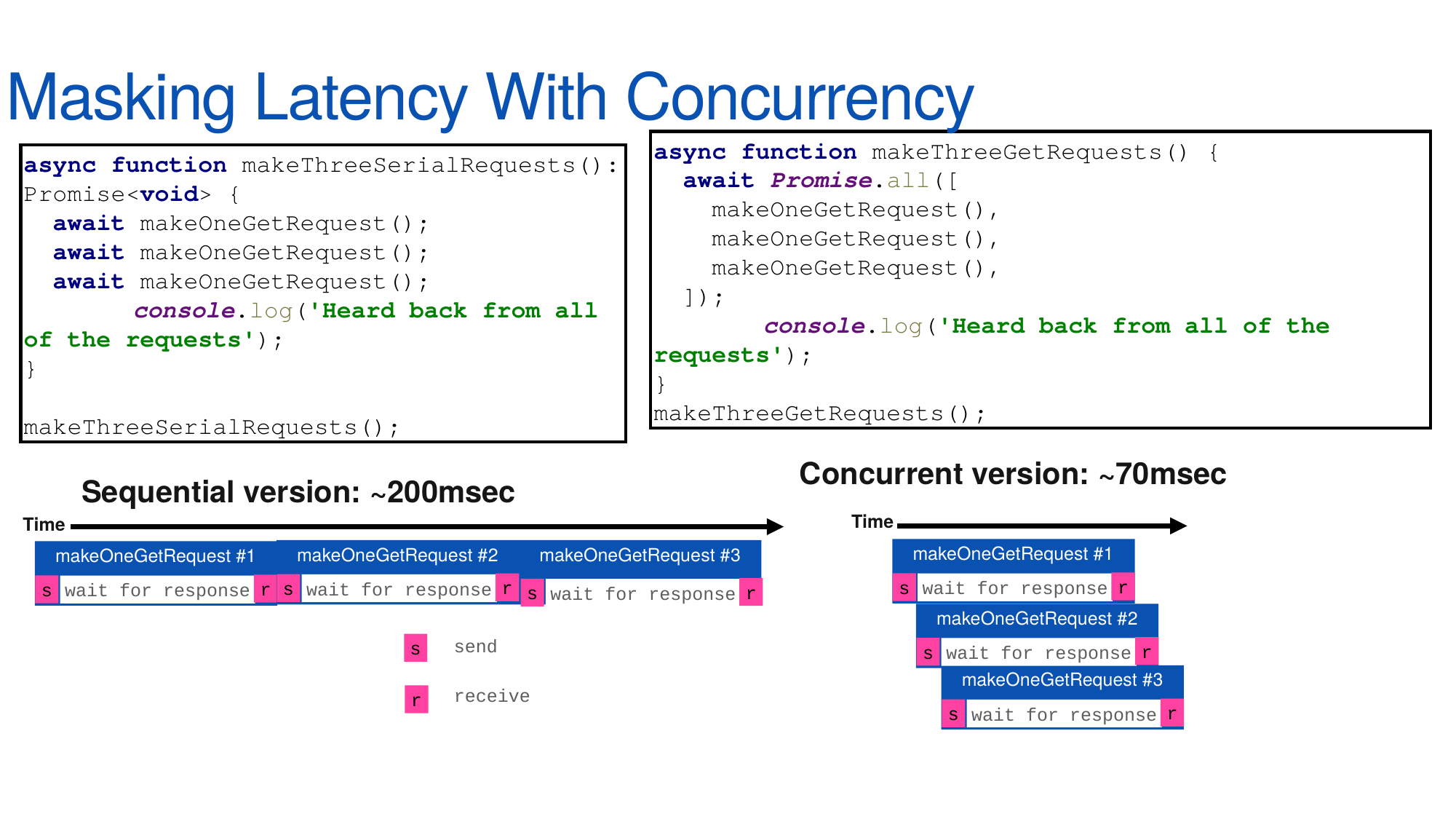

Masking Latency With Concurrency
async function makeThreeSerialRequests(): Promise<void> {
  await makeOneGetRequest();
  await makeOneGetRequest();
  await makeOneGetRequest();
	console.log('Heard back from all of the requests');
}
makeThreeSerialRequests();
async function makeThreeGetRequests() {
  await Promise.all([
    makeOneGetRequest(),
    makeOneGetRequest(),
    makeOneGetRequest(),
  ]);
	console.log('Heard back from all of the requests');
}
makeThreeGetRequests();
Concurrent version: ~70msec

Sequential version: ~200msec
Time
Time
makeOneGetRequest #1
r
s
wait for response
makeOneGetRequest #2
r
s
wait for response
makeOneGetRequest #3
r
s
wait for response
makeOneGetRequest #1
r
s
wait for response
makeOneGetRequest #2
r
s
wait for response
send
s
makeOneGetRequest #3
r
s
wait for response
receive
r